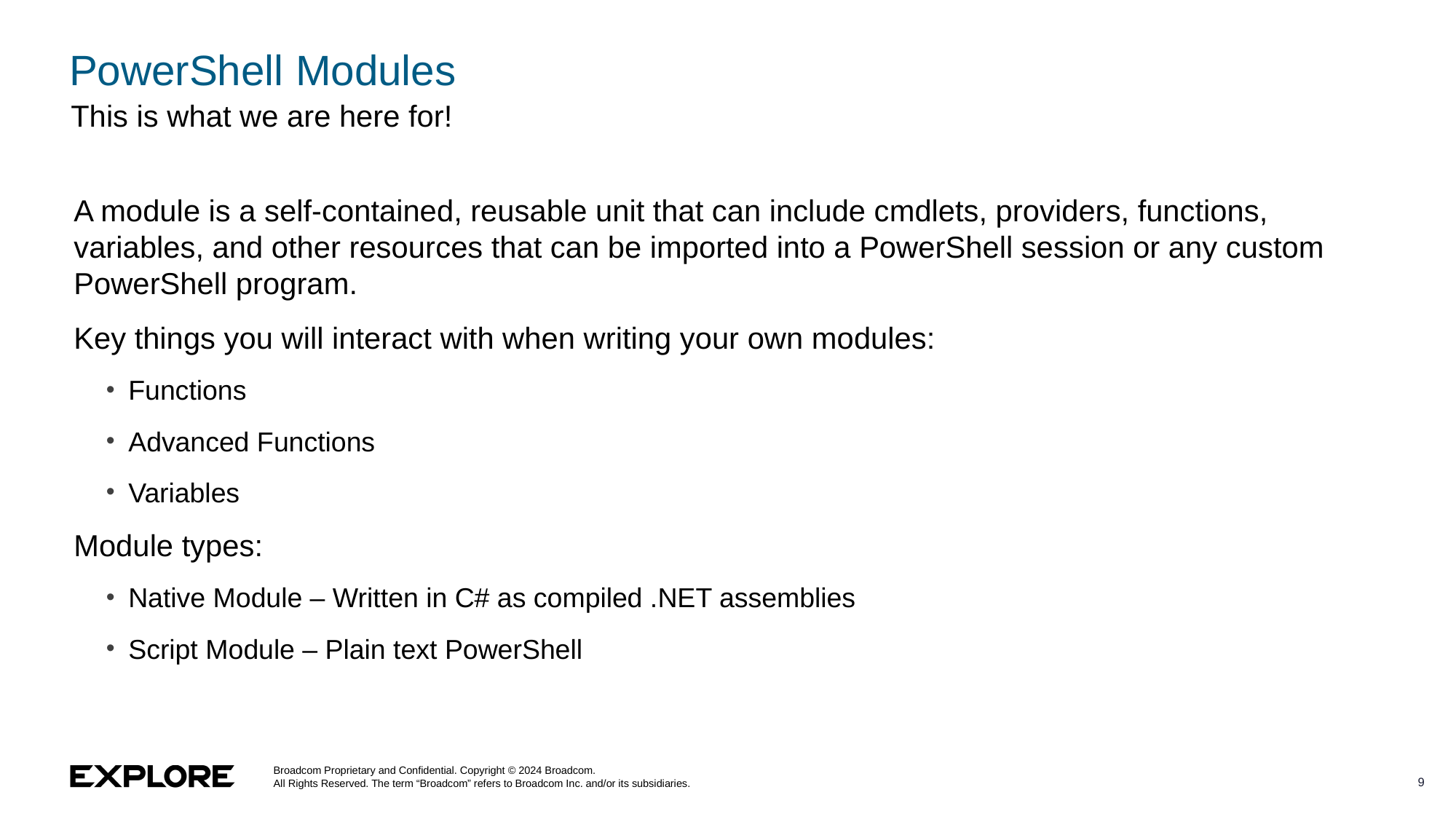

# PowerShell Modules
This is what we are here for!
A module is a self-contained, reusable unit that can include cmdlets, providers, functions, variables, and other resources that can be imported into a PowerShell session or any custom PowerShell program.
Key things you will interact with when writing your own modules:
Functions
Advanced Functions
Variables
Module types:
Native Module – Written in C# as compiled .NET assemblies
Script Module – Plain text PowerShell